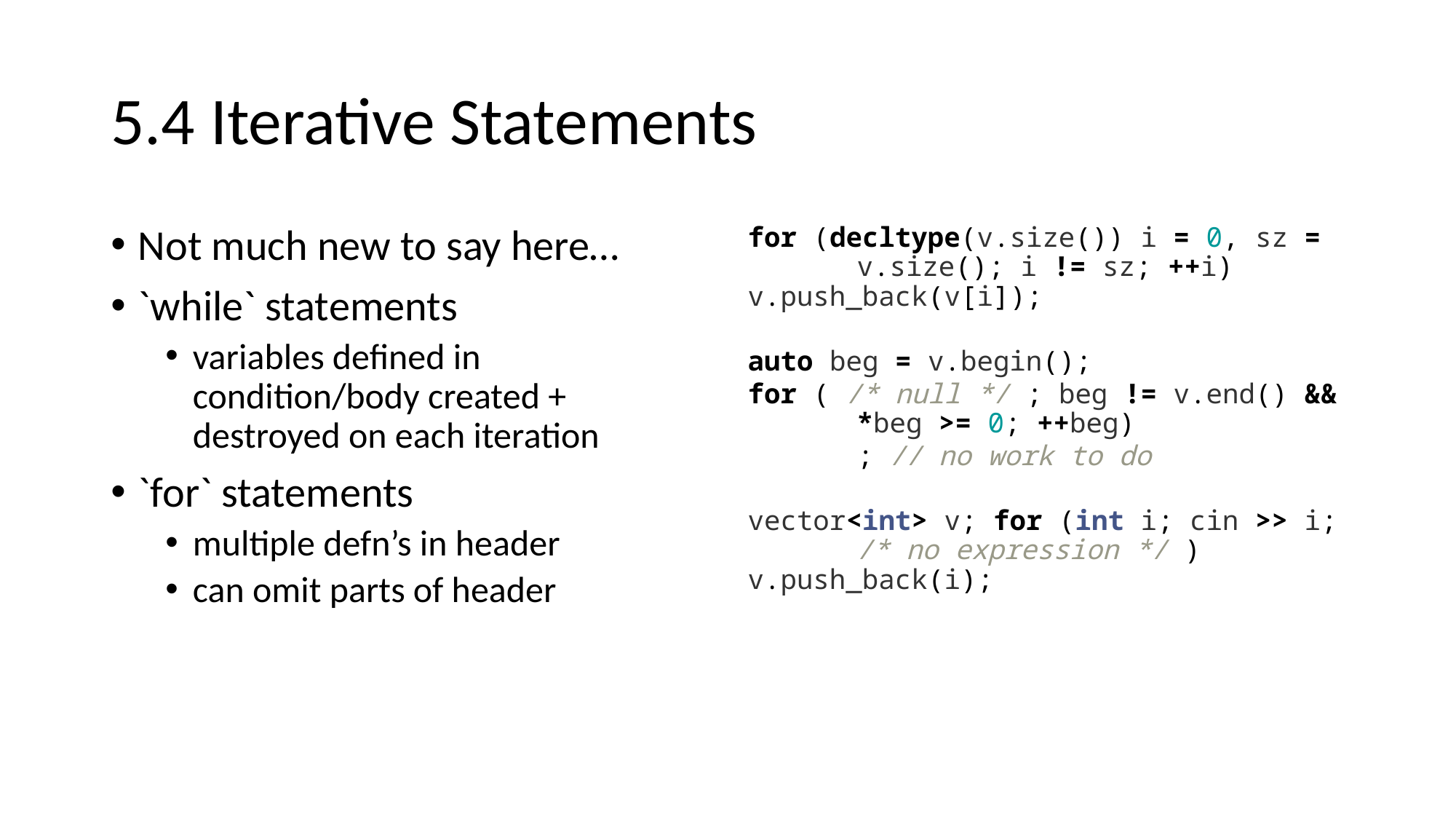

# 5.4 Iterative Statements
Not much new to say here…
`while` statements
variables defined in condition/body created + destroyed on each iteration
`for` statements
multiple defn’s in header
can omit parts of header
for (decltype(v.size()) i = 0, sz = 	v.size(); i != sz; ++i) 	v.push_back(v[i]);

auto beg = v.begin();
for ( /* null */ ; beg != v.end() && 	*beg >= 0; ++beg)
	; // no work to do

vector<int> v; for (int i; cin >> i; 	/* no expression */ ) 	v.push_back(i);